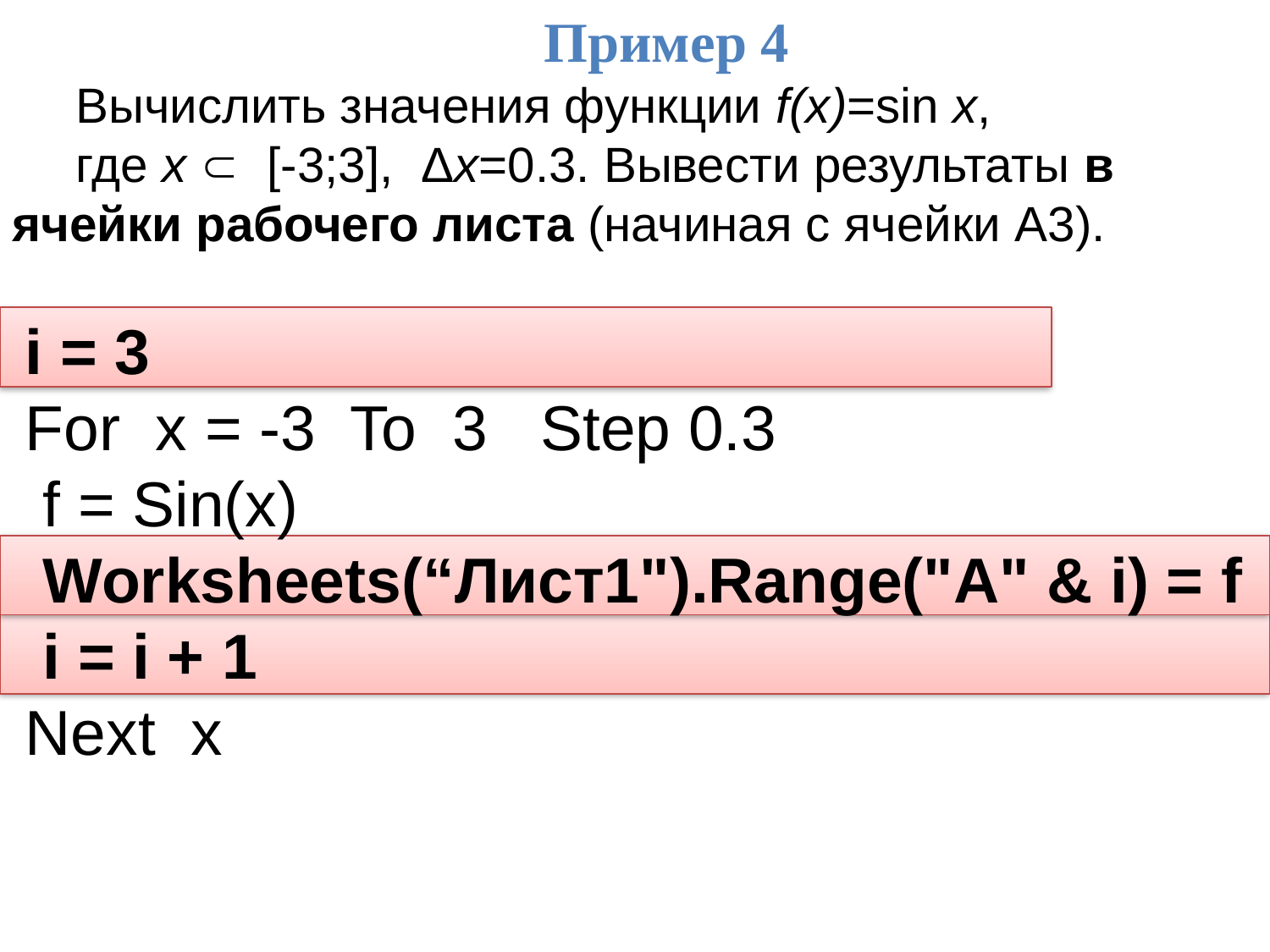

Пример 4
Вычислить значения функции f(x)=sin x,
где x ⊂  [-3;3],  Δx=0.3. Вывести результаты в ячейки рабочего листа (начиная с ячейки A3).

i = 3
For  x = -3  To  3   Step 0.3
 f = Sin(x)
 Worksheets(“Лист1").Range("A" & i) = f
 i = i + 1
Next  x